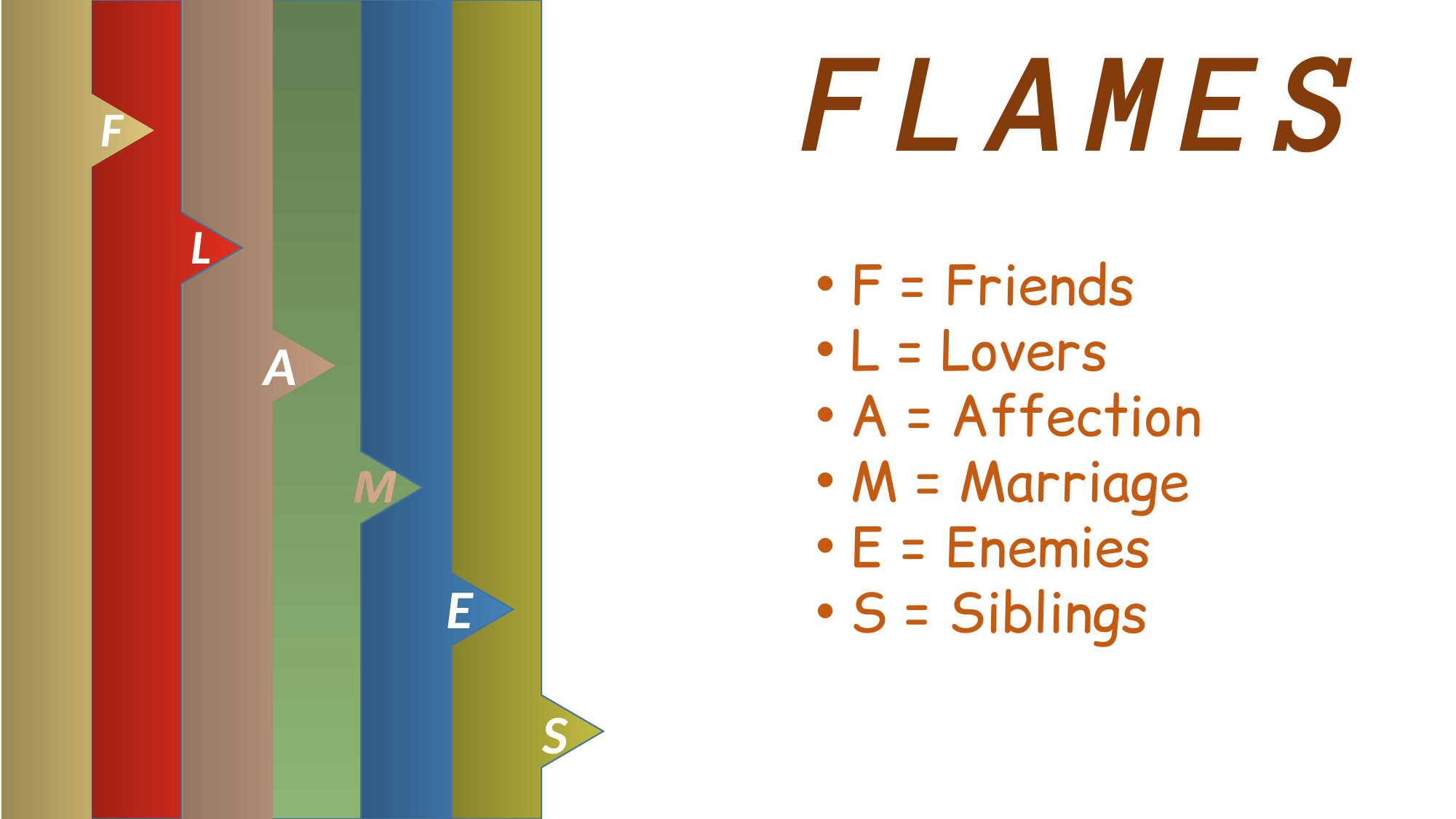

FLAMES

F
L
F = Friends
L = Lovers
A = Affection
M = Marriage
E = Enemies
S = Siblings
A

E
S